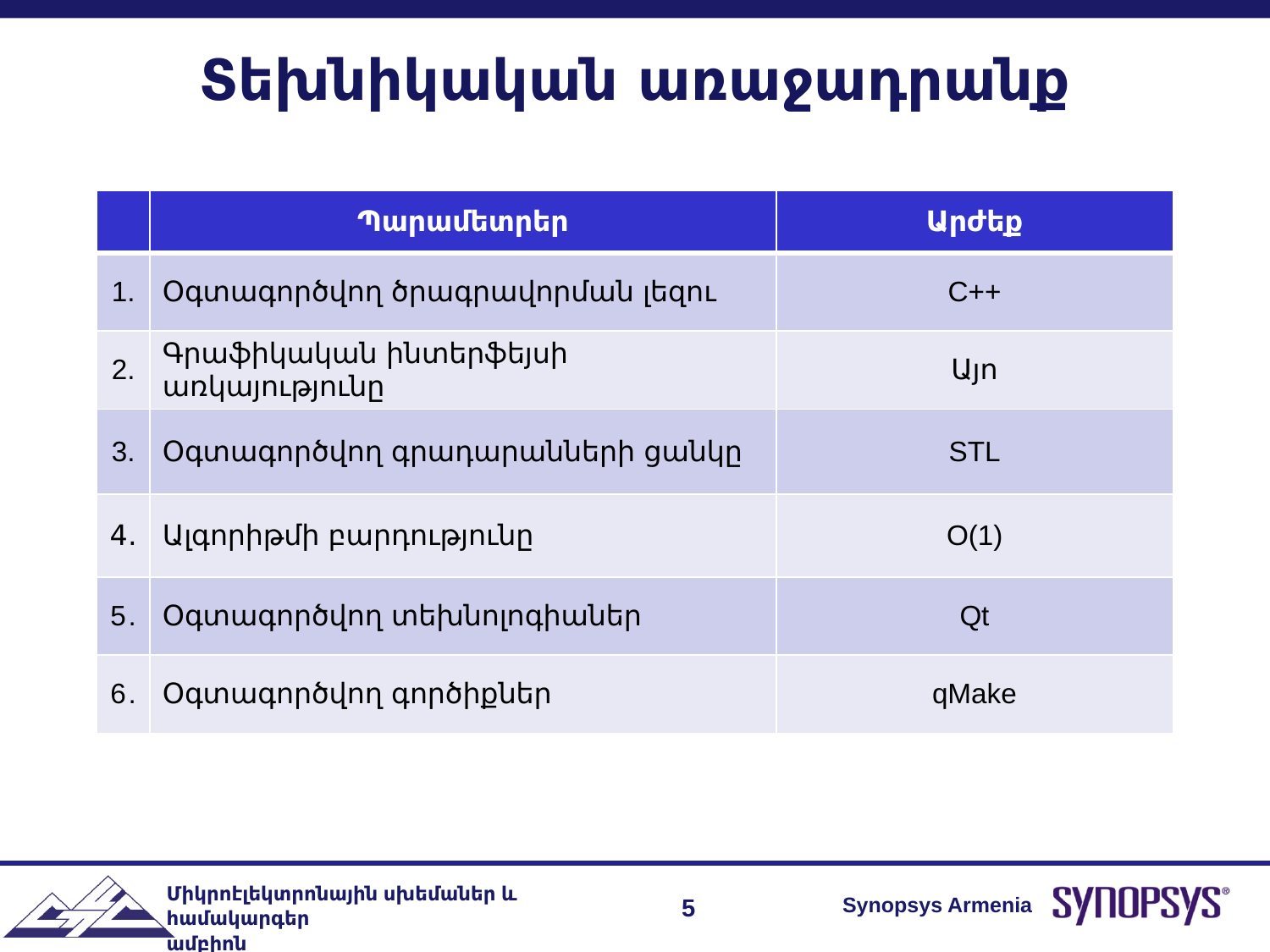

# Տեխնիկական առաջադրանք
|  | Պարամետրեր | Արժեք |
| --- | --- | --- |
| 1. | Օգտագործվող ծրագրավորման լեզու | C++ |
| 2. | Գրաֆիկական ինտերֆեյսի առկայությունը | Այո |
| 3. | Օգտագործվող գրադարանների ցանկը | STL |
| 4․ | Ալգորիթմի բարդությունը | O(1) |
| 5. | Օգտագործվող տեխնոլոգիաներ | Qt |
| 6. | Օգտագործվող գործիքներ | qMake |